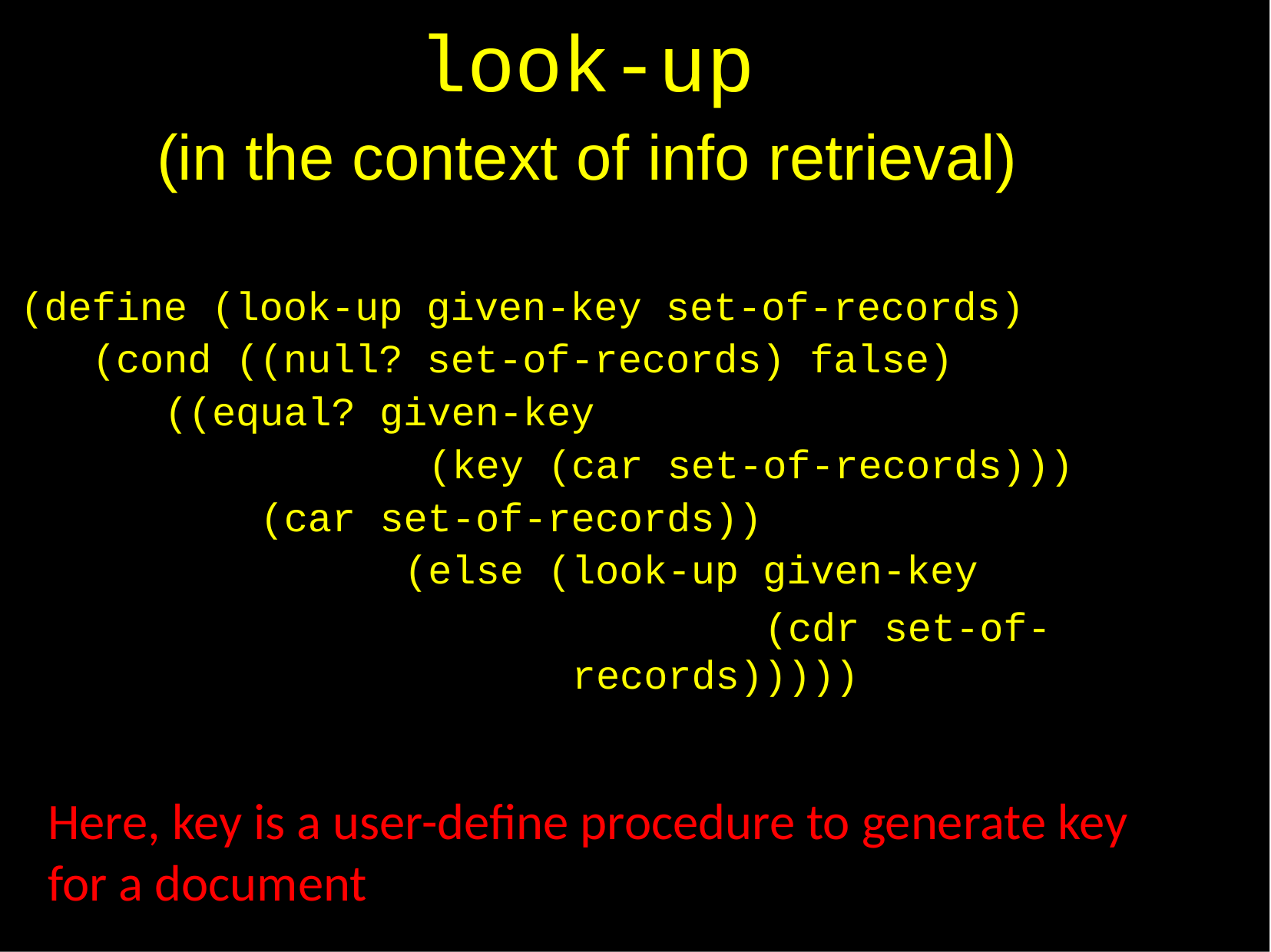

# look-up
(in	the	context of info	retrieval)
(define (look-up given-key set-of-records)  (cond ((null? set-of-records) false)
((equal? given-key
(key (car set-of-records)))  (car set-of-records))
(else (look-up given-key
(cdr set-of-records)))))
Here, key is a user-define procedure to generate key
for a document